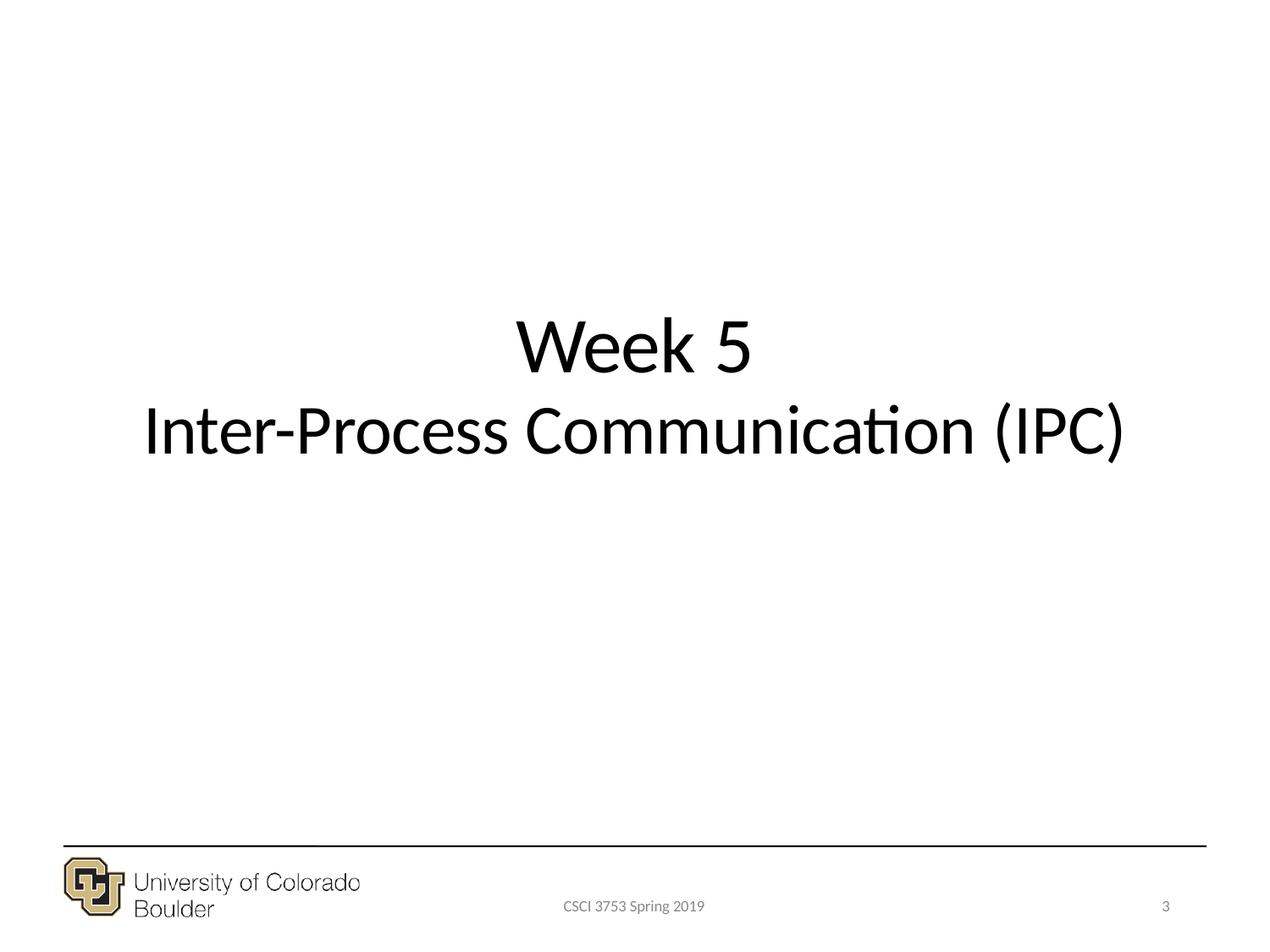

# Week 5
Inter-Process Communication (IPC)
CSCI 3753 Spring 2019
3